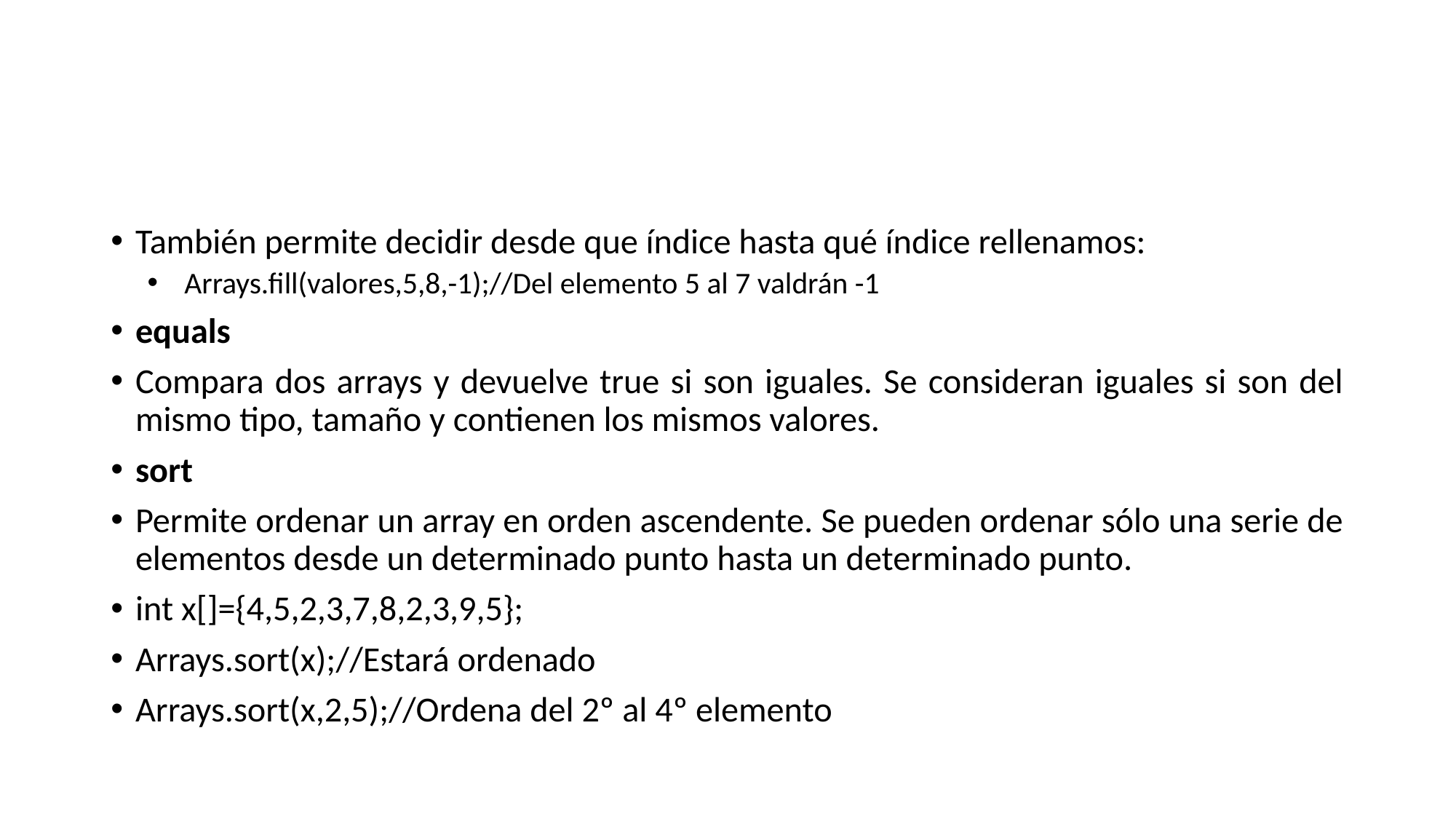

#
También permite decidir desde que índice hasta qué índice rellenamos:
Arrays.fill(valores,5,8,-1);//Del elemento 5 al 7 valdrán -1
equals
Compara dos arrays y devuelve true si son iguales. Se consideran iguales si son del mismo tipo, tamaño y contienen los mismos valores.
sort
Permite ordenar un array en orden ascendente. Se pueden ordenar sólo una serie de elementos desde un determinado punto hasta un determinado punto.
int x[]={4,5,2,3,7,8,2,3,9,5};
Arrays.sort(x);//Estará ordenado
Arrays.sort(x,2,5);//Ordena del 2º al 4º elemento